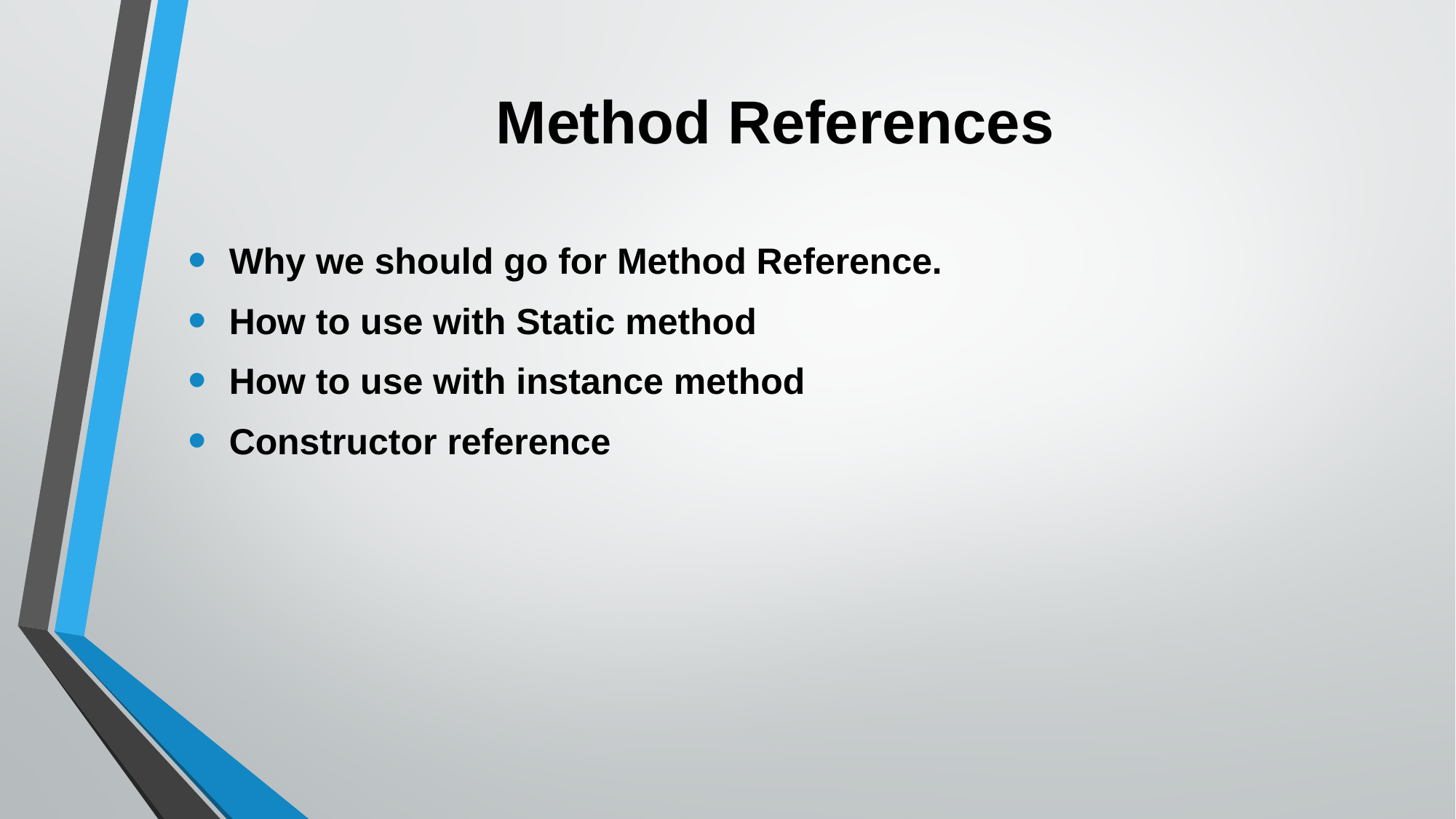

Why we should go for Method Reference.
How to use with Static method
How to use with instance method
Constructor reference

# Method References